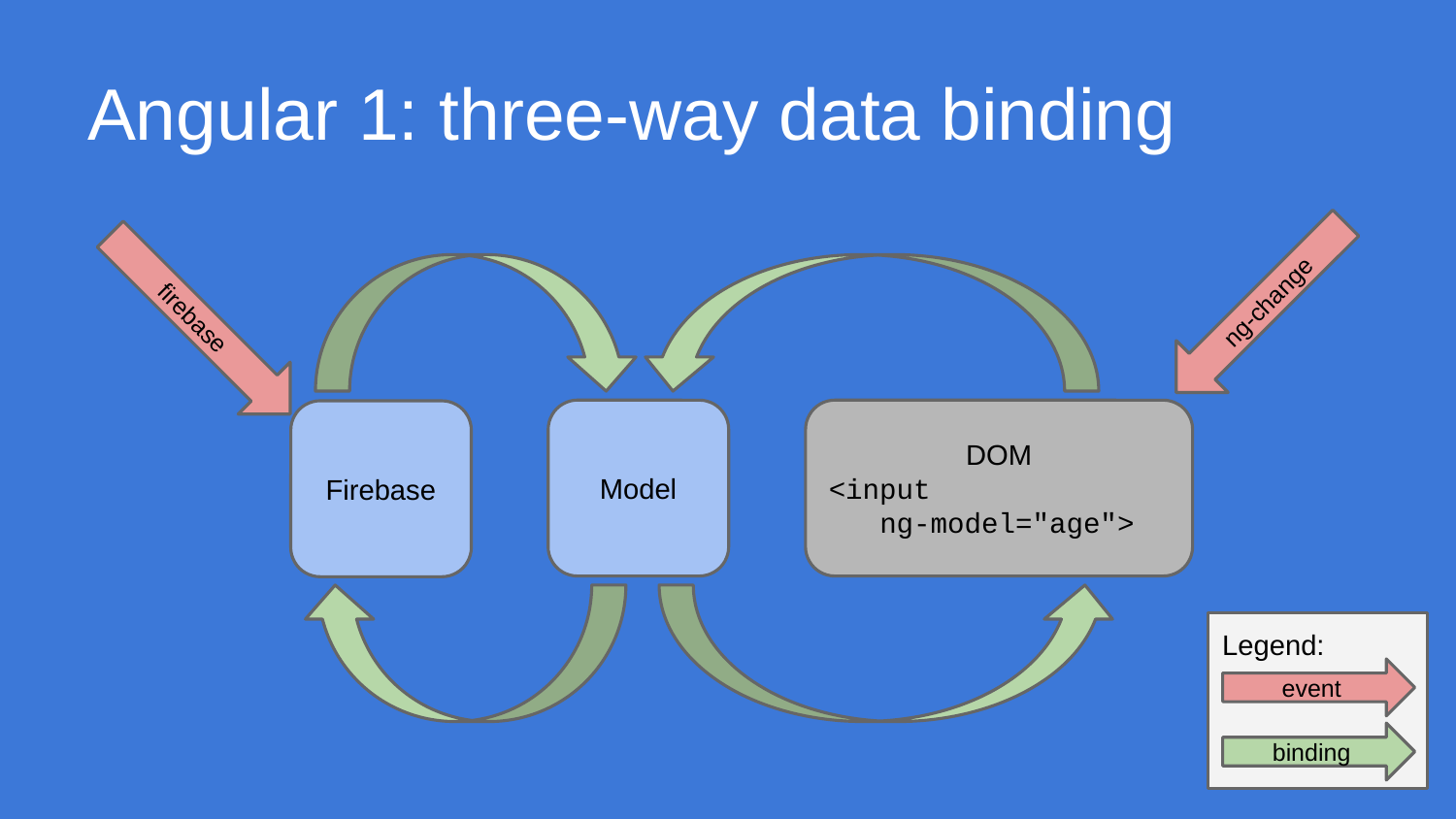

# Angular 1: three-way data binding

ng-change
firebase
Model
DOM
<input
   ng-model="age">
Firebase

Legend:
event
binding